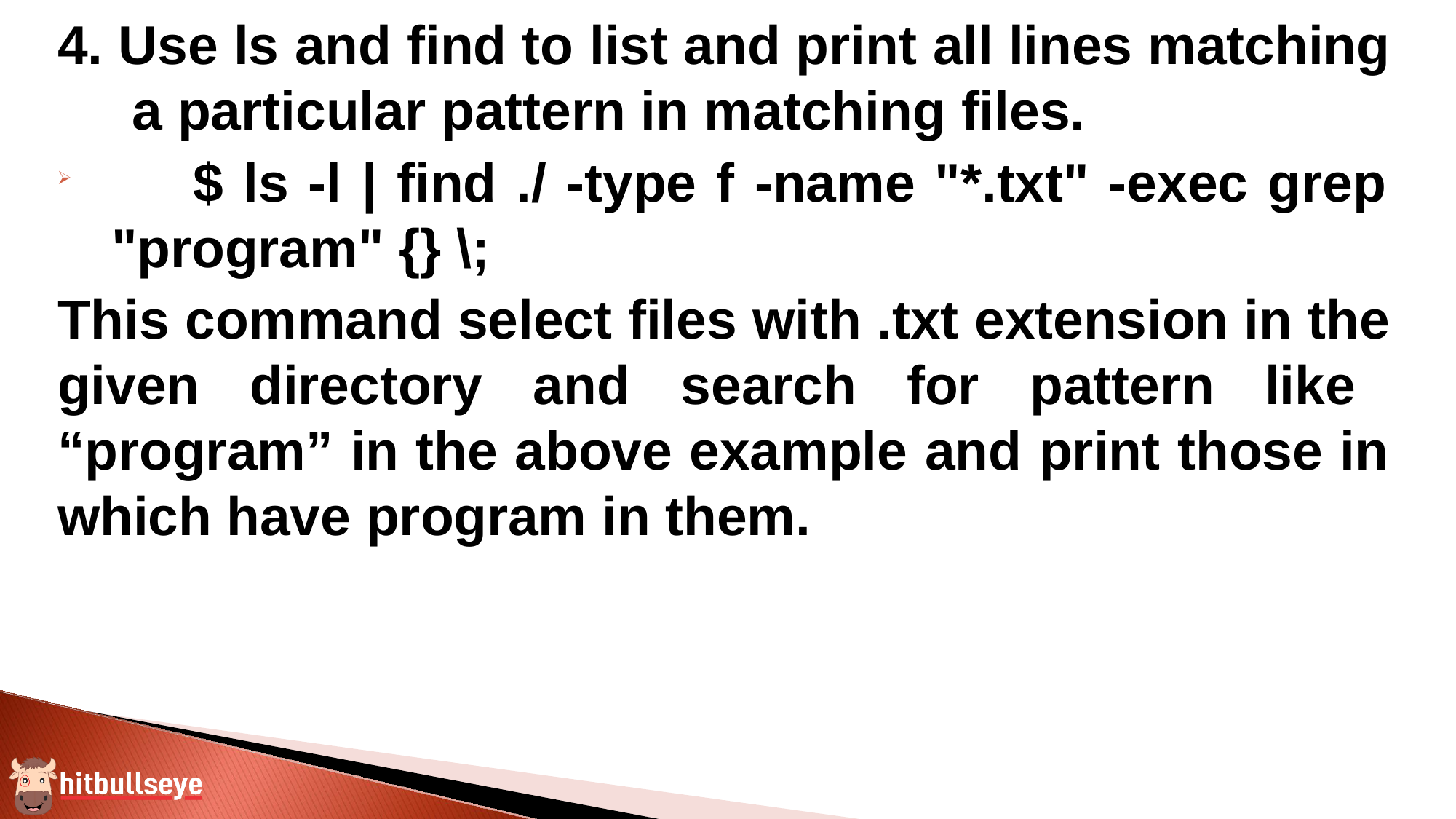

4. Use ls and find to list and print all lines matching  a particular pattern in matching files.
	$ ls -l | find ./ -type f -name "*.txt" -exec grep  "program" {} \;
This command select files with .txt extension in the  given directory and search for pattern like  “program” in the above example and print those in  which have program in them.